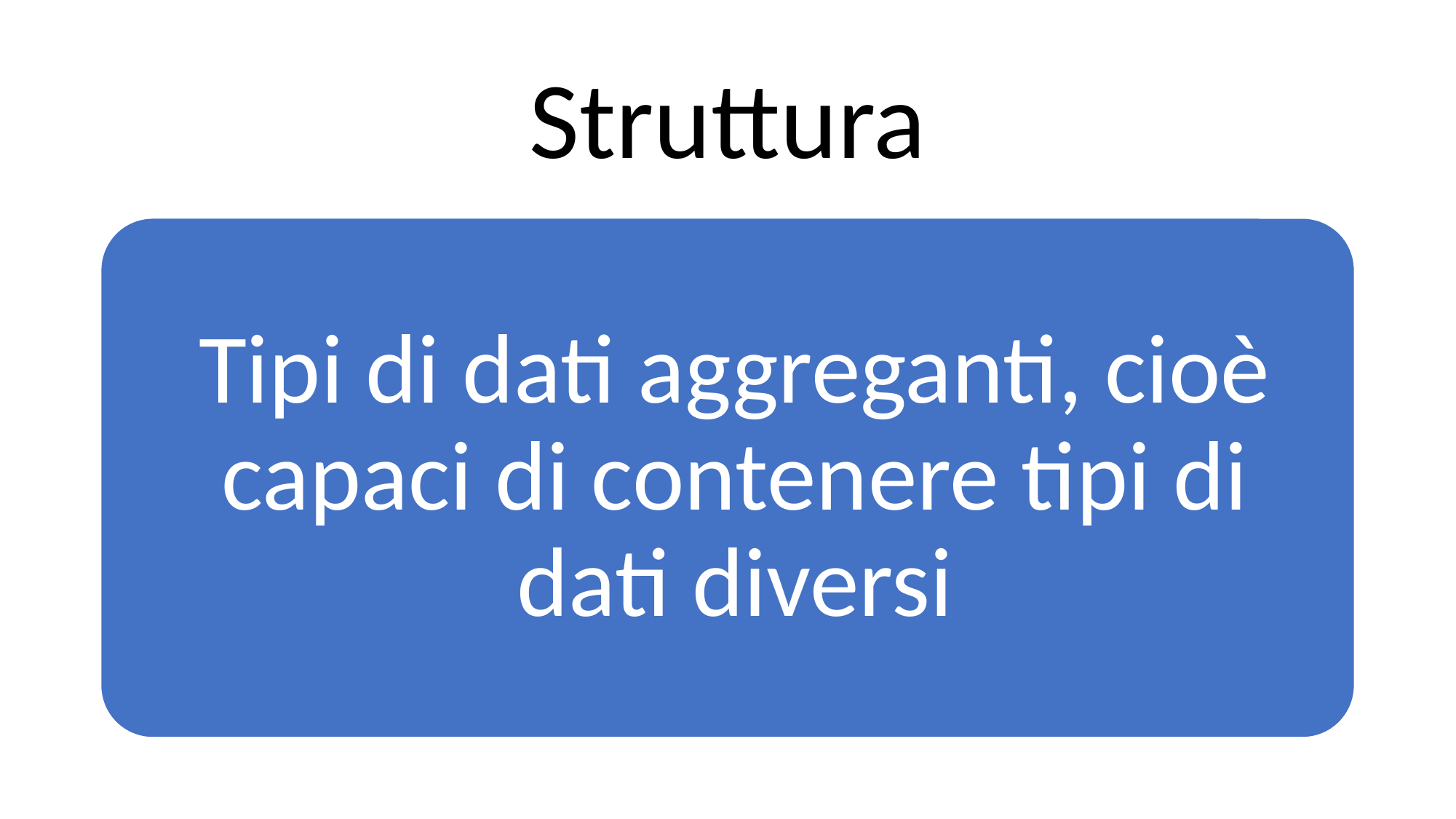

# Struttura
Tipi di dati aggreganti, cioè capaci di contenere tipi di dati diversi